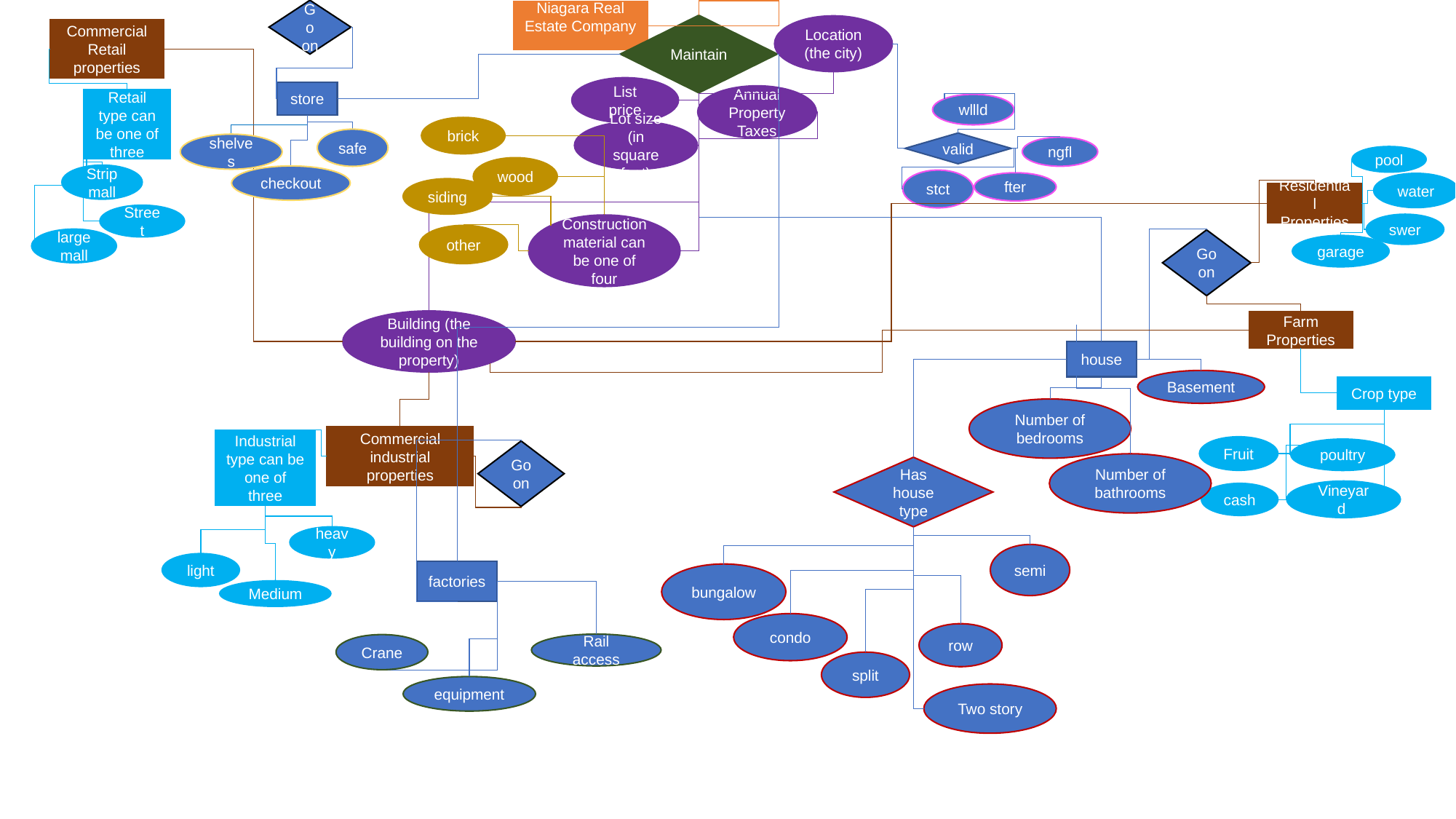

Go on
Niagara Real Estate Company

Maintain
Location (the city)
Commercial Retail properties
List price
store
Annual Property Taxes
Retail type can be one of three
wllld
brick
Lot size (in square feet)
safe
valid
shelves
ngfl
pool
wood
Strip mall
checkout
stct
fter
water
siding
Residential Properties
Street
swer
Construction material can be one of four
other
large mall
Go on
garage
Building (the building on the property)
Farm Properties
house
Basement
Crop type
Number of bedrooms
Commercial industrial properties
Industrial type can be one of three
Fruit
poultry
Go on
Number of bathrooms
Has house type
Vineyard
cash
heavy
semi
light
factories
bungalow
Medium
condo
row
Rail access
Crane
split
equipment
Two story